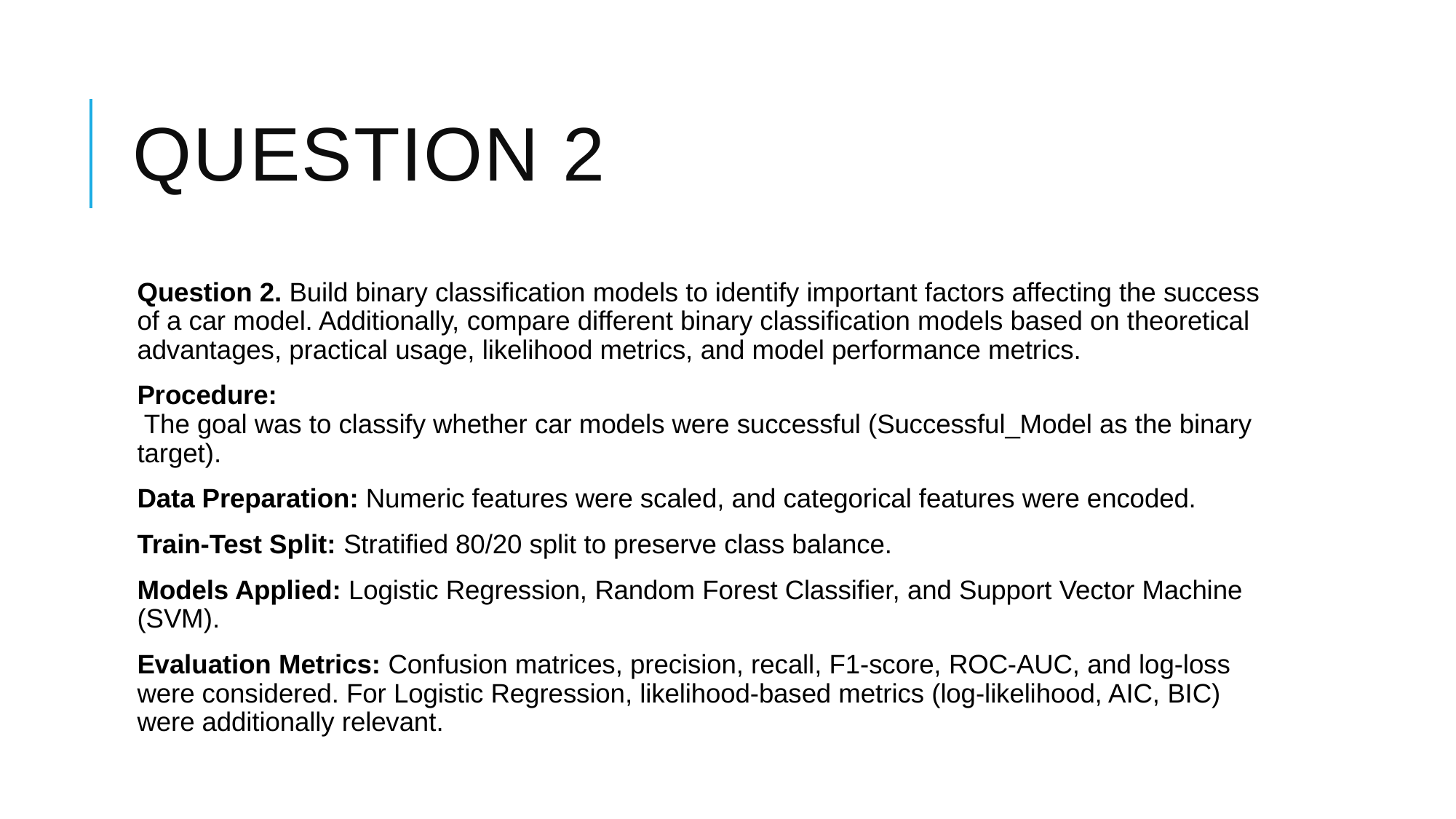

# Question 2
Question 2. Build binary classification models to identify important factors affecting the success of a car model. Additionally, compare different binary classification models based on theoretical advantages, practical usage, likelihood metrics, and model performance metrics.
Procedure:
 The goal was to classify whether car models were successful (Successful_Model as the binary target).
Data Preparation: Numeric features were scaled, and categorical features were encoded.
Train-Test Split: Stratified 80/20 split to preserve class balance.
Models Applied: Logistic Regression, Random Forest Classifier, and Support Vector Machine (SVM).
Evaluation Metrics: Confusion matrices, precision, recall, F1-score, ROC-AUC, and log-loss were considered. For Logistic Regression, likelihood-based metrics (log-likelihood, AIC, BIC) were additionally relevant.